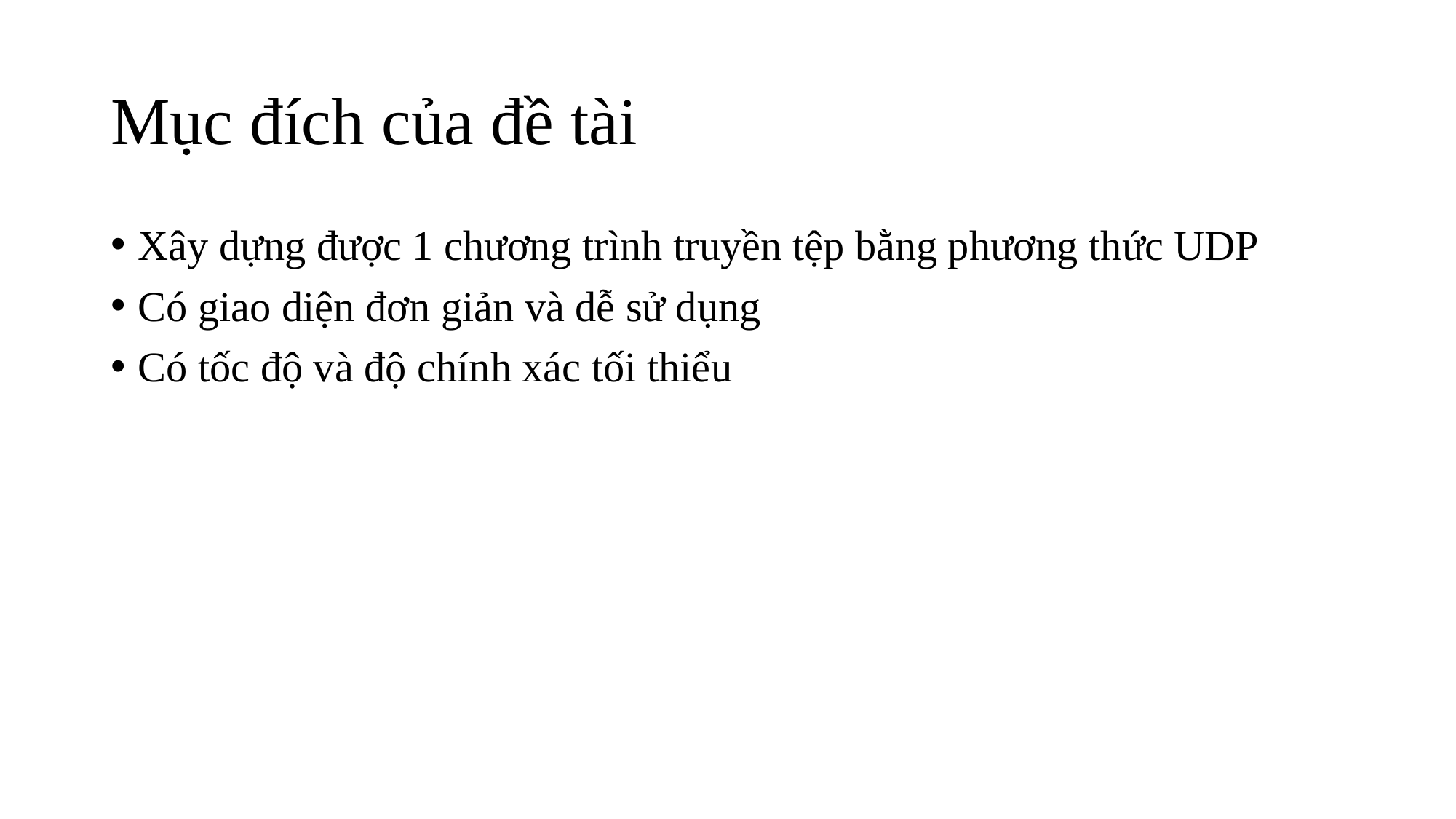

# Mục đích của đề tài
Xây dựng được 1 chương trình truyền tệp bằng phương thức UDP
Có giao diện đơn giản và dễ sử dụng
Có tốc độ và độ chính xác tối thiểu